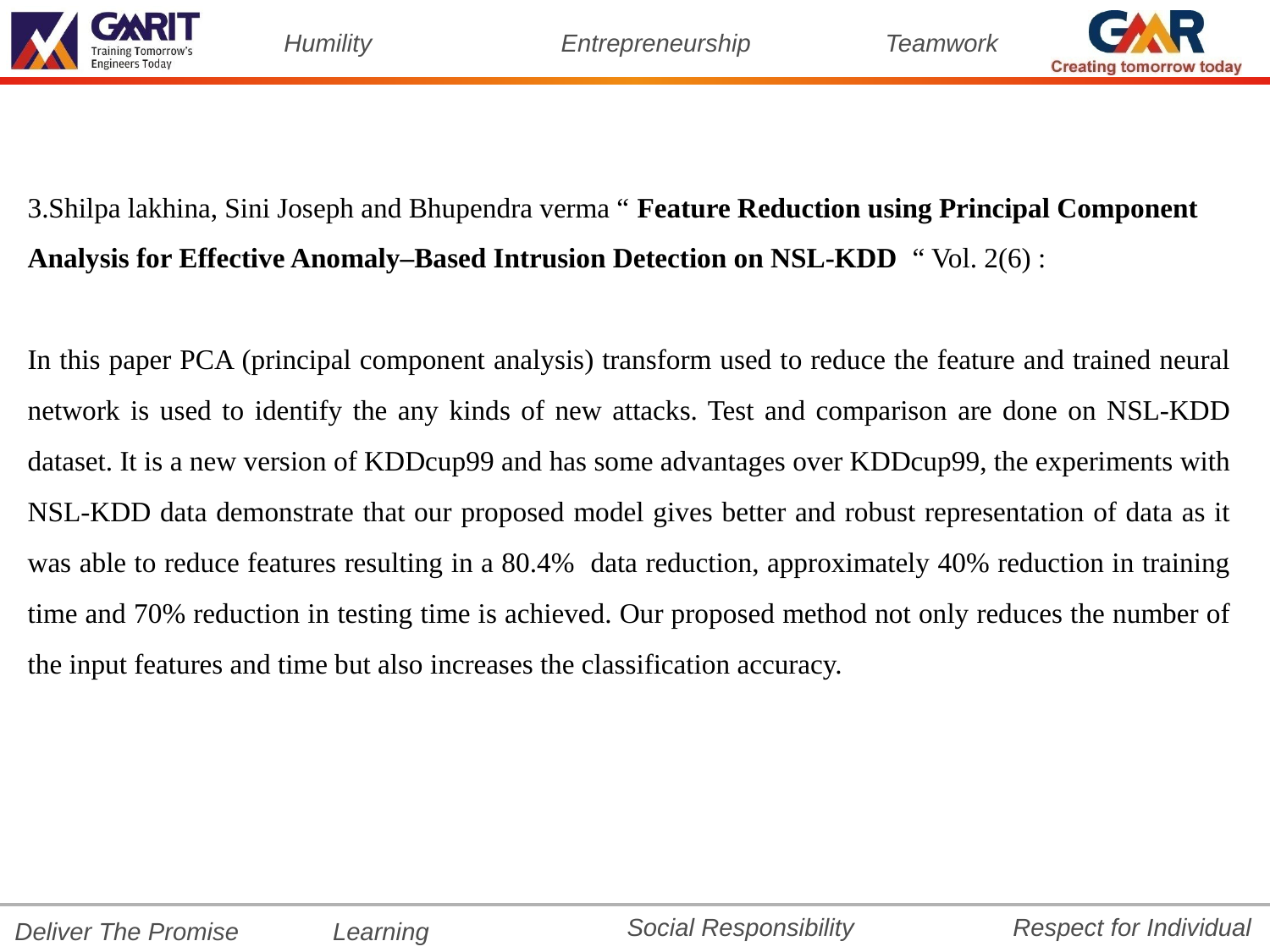

3.Shilpa lakhina, Sini Joseph and Bhupendra verma “ Feature Reduction using Principal Component Analysis for Effective Anomaly–Based Intrusion Detection on NSL-KDD  “ Vol. 2(6) :

In this paper PCA (principal component analysis) transform used to reduce the feature and trained neural network is used to identify the any kinds of new attacks. Test and comparison are done on NSL-KDD dataset. It is a new version of KDDcup99 and has some advantages over KDDcup99, the experiments with NSL-KDD data demonstrate that our proposed model gives better and robust representation of data as it was able to reduce features resulting in a 80.4%  data reduction, approximately 40% reduction in training time and 70% reduction in testing time is achieved. Our proposed method not only reduces the number of the input features and time but also increases the classification accuracy.